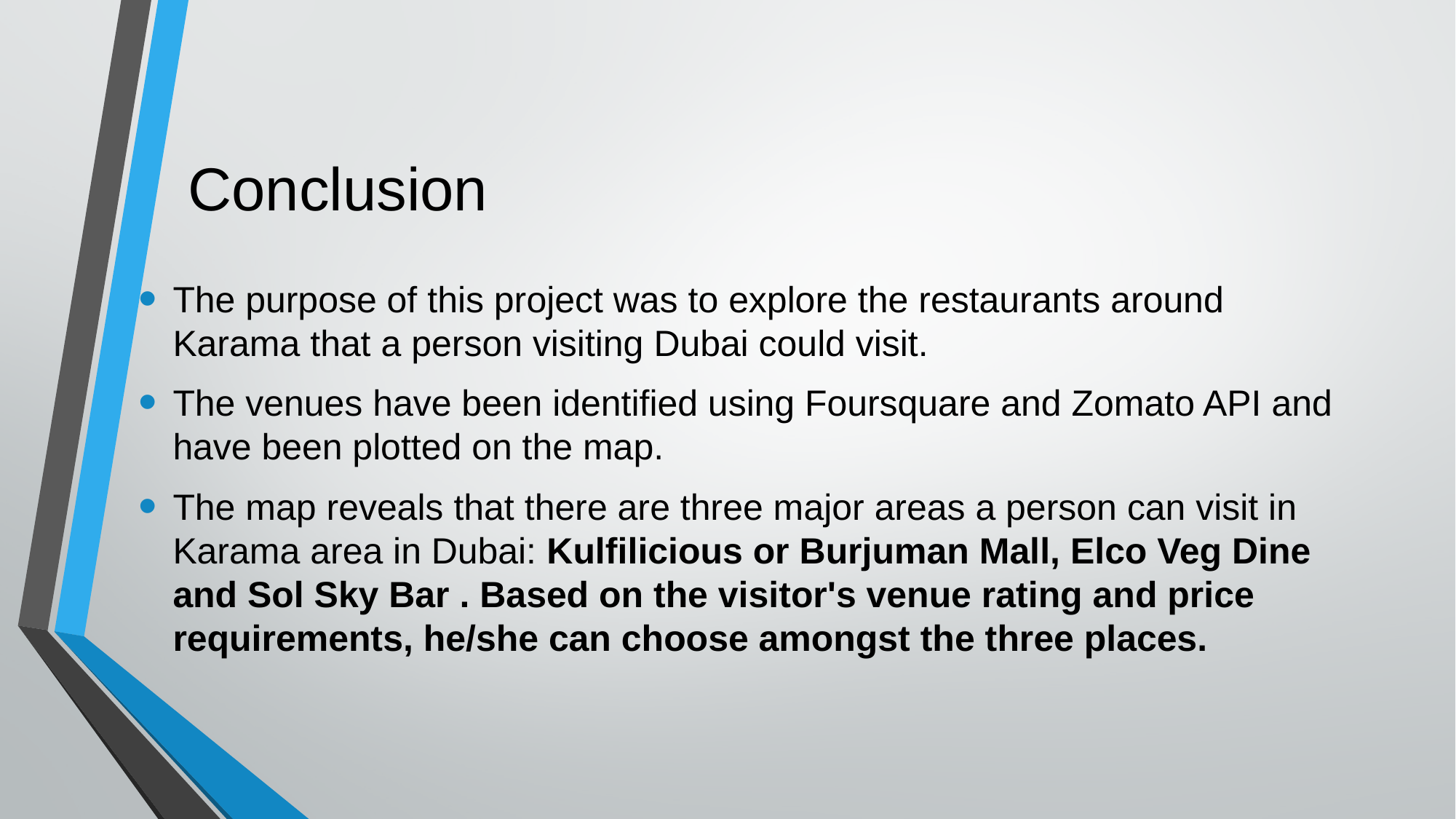

# Conclusion
The purpose of this project was to explore the restaurants around Karama that a person visiting Dubai could visit.
The venues have been identified using Foursquare and Zomato API and have been plotted on the map.
The map reveals that there are three major areas a person can visit in Karama area in Dubai: Kulfilicious or Burjuman Mall, Elco Veg Dine and Sol Sky Bar . Based on the visitor's venue rating and price requirements, he/she can choose amongst the three places.